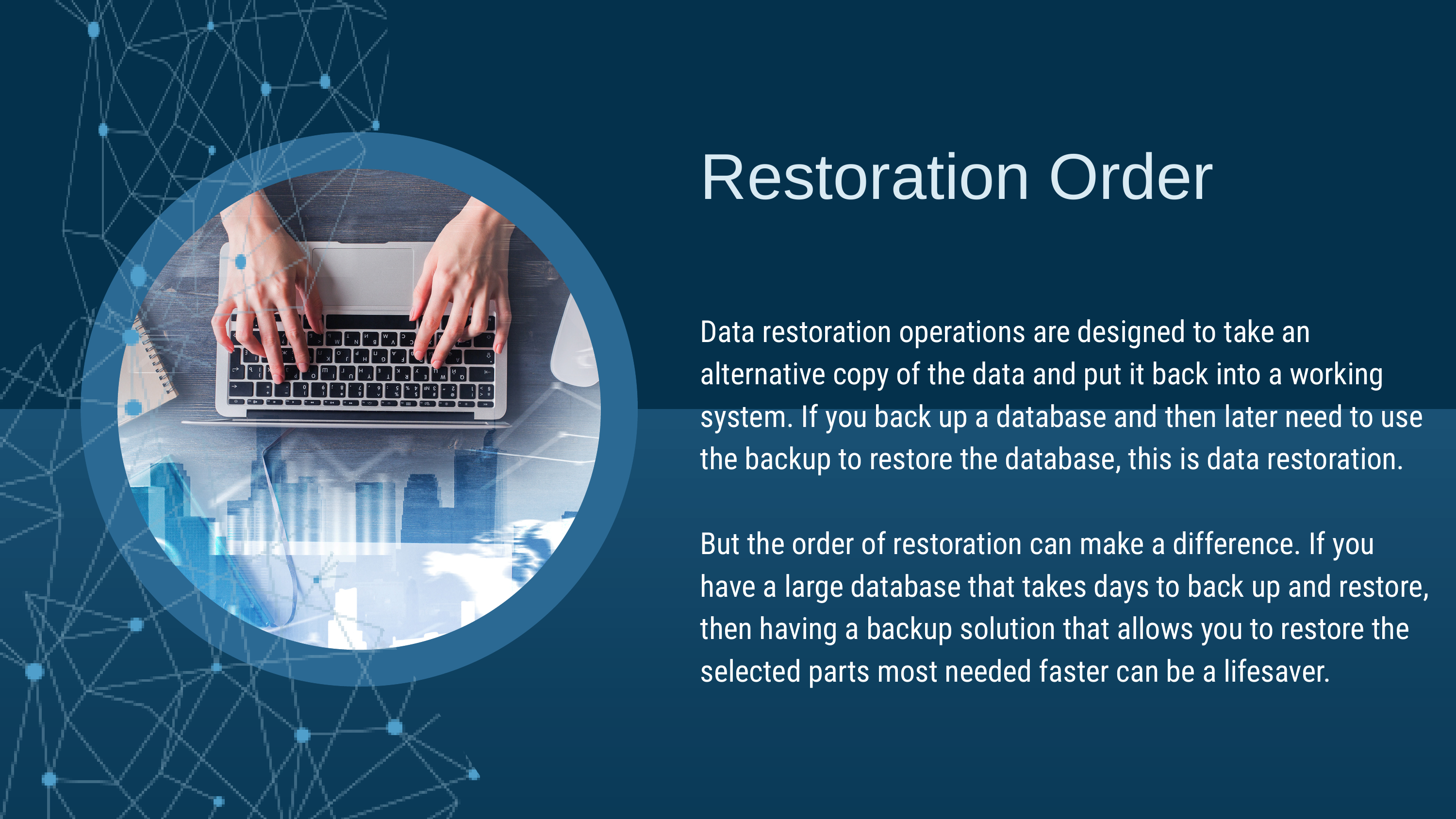

Restoration Order

Data restoration operations are designed to take an alternative copy of the data and put it back into a working system. If you back up a database and then later need to use the backup to restore the database, this is data restoration.

But the order of restoration can make a difference. If you have a large database that takes days to back up and restore, then having a backup solution that allows you to restore the selected parts most needed faster can be a lifesaver.